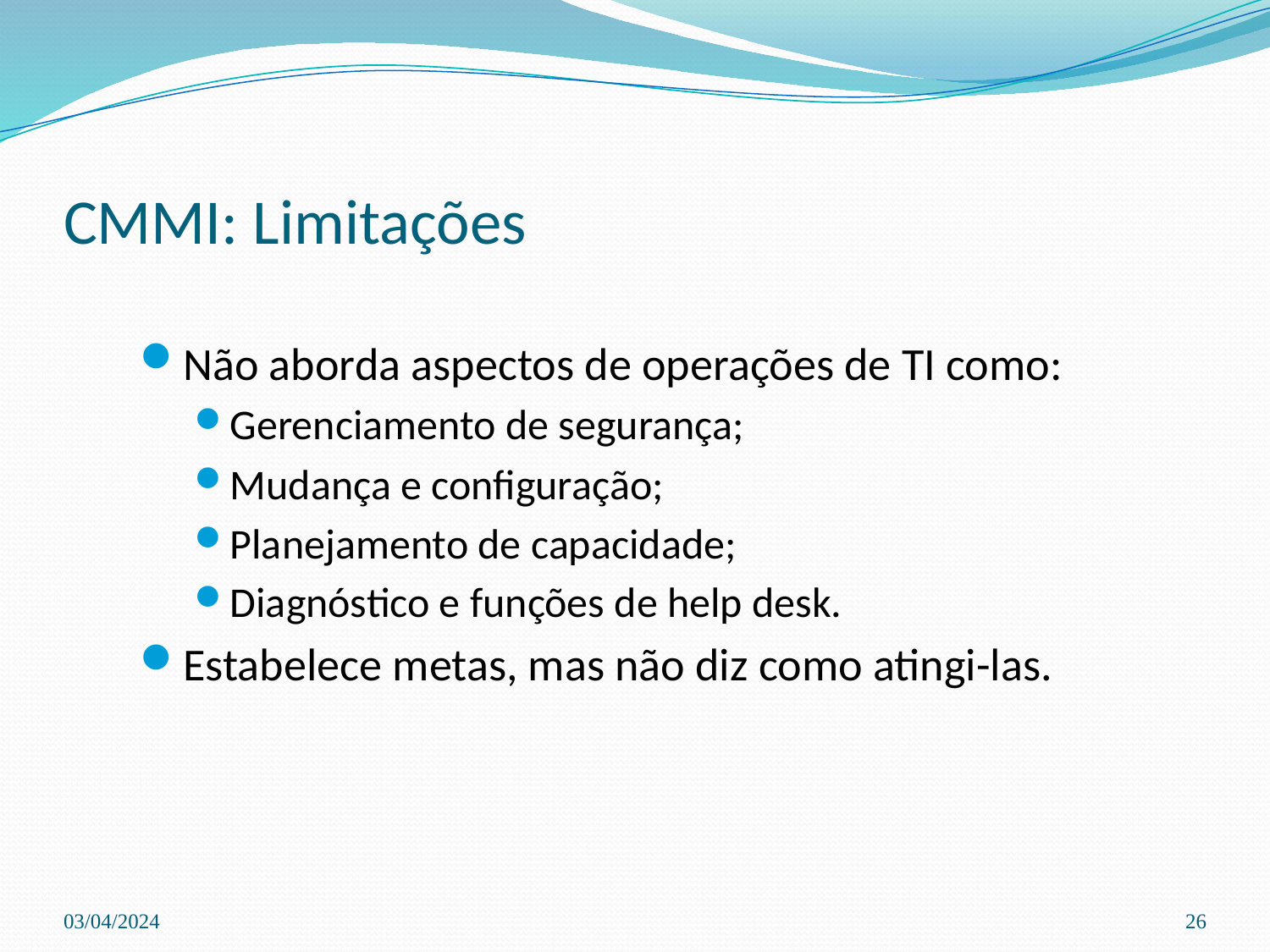

# CMMI: Limitações
Não aborda aspectos de operações de TI como:
Gerenciamento de segurança;
Mudança e configuração;
Planejamento de capacidade;
Diagnóstico e funções de help desk.
Estabelece metas, mas não diz como atingi-las.
03/04/2024
26